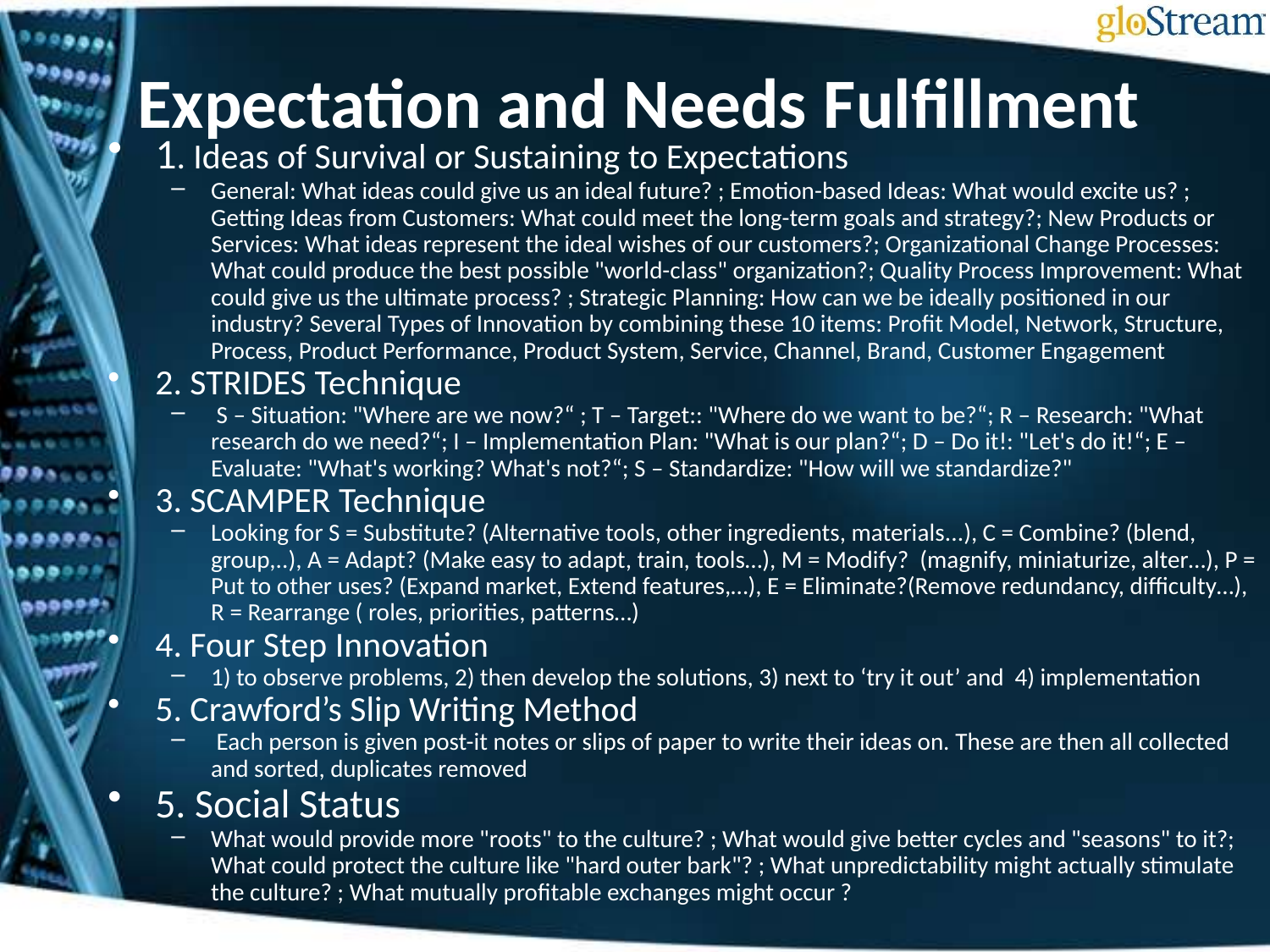

# Expectation and Needs Fulfillment
1. Ideas of Survival or Sustaining to Expectations
General: What ideas could give us an ideal future? ; Emotion-based Ideas: What would excite us? ; Getting Ideas from Customers: What could meet the long-term goals and strategy?; New Products or Services: What ideas represent the ideal wishes of our customers?; Organizational Change Processes: What could produce the best possible "world-class" organization?; Quality Process Improvement: What could give us the ultimate process? ; Strategic Planning: How can we be ideally positioned in our industry? Several Types of Innovation by combining these 10 items: Profit Model, Network, Structure,  Process, Product Performance, Product System, Service, Channel, Brand, Customer Engagement
2. STRIDES Technique
 S – Situation: "Where are we now?“ ; T – Target:: "Where do we want to be?“; R – Research: "What research do we need?“; I – Implementation Plan: "What is our plan?“; D – Do it!: "Let's do it!“; E – Evaluate: "What's working? What's not?“; S – Standardize: "How will we standardize?"
3. SCAMPER Technique
Looking for S = Substitute? (Alternative tools, other ingredients, materials...), C = Combine? (blend, group,..), A = Adapt? (Make easy to adapt, train, tools…), M = Modify?  (magnify, miniaturize, alter…), P = Put to other uses? (Expand market, Extend features,…), E = Eliminate?(Remove redundancy, difficulty…), R = Rearrange ( roles, priorities, patterns…)
4. Four Step Innovation
1) to observe problems, 2) then develop the solutions, 3) next to ‘try it out’ and  4) implementation
5. Crawford’s Slip Writing Method
 Each person is given post-it notes or slips of paper to write their ideas on. These are then all collected and sorted, duplicates removed
5. Social Status
What would provide more "roots" to the culture? ; What would give better cycles and "seasons" to it?; What could protect the culture like "hard outer bark"? ; What unpredictability might actually stimulate the culture? ; What mutually profitable exchanges might occur ?